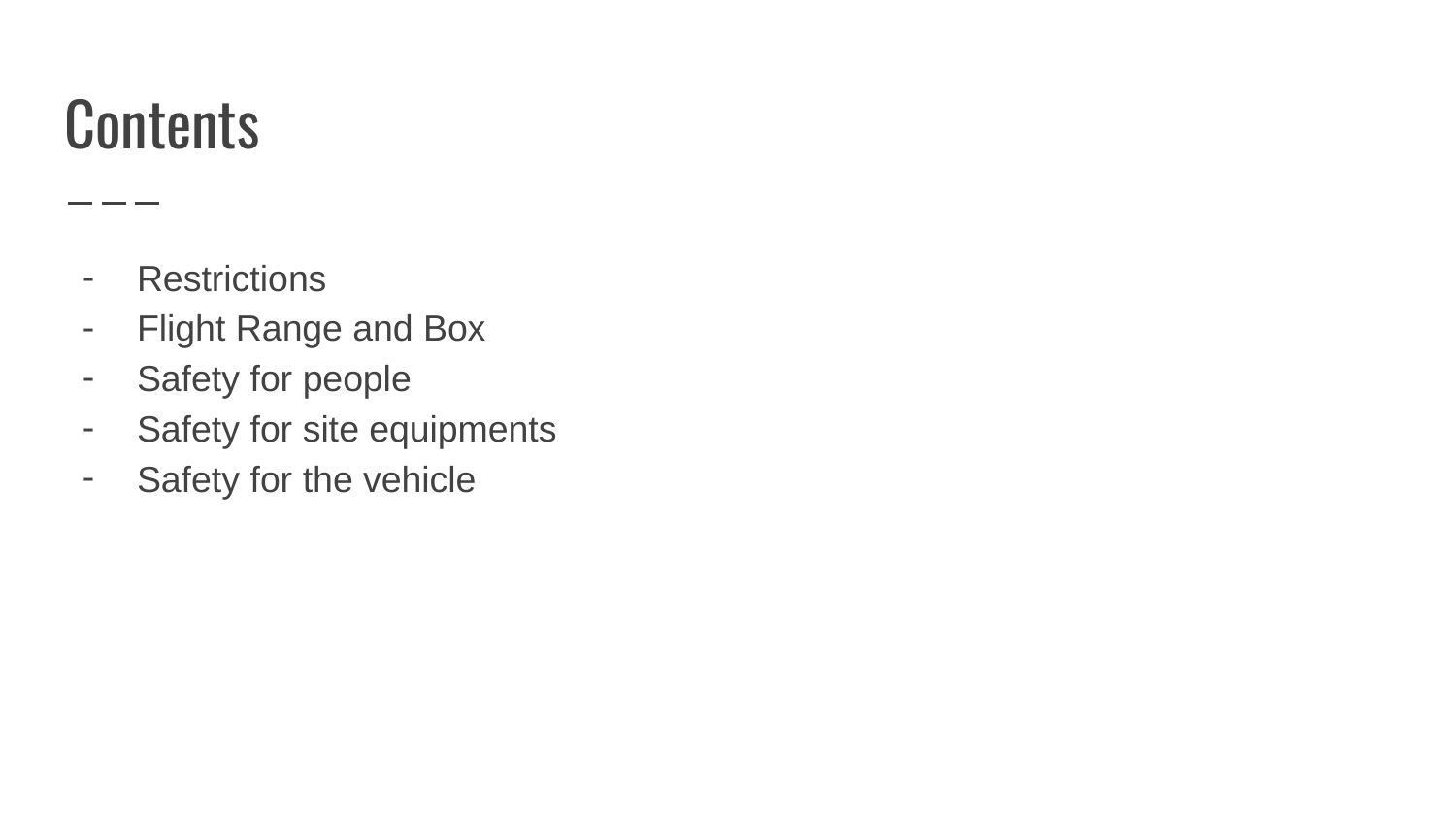

# Contents
Restrictions
Flight Range and Box
Safety for people
Safety for site equipments
Safety for the vehicle